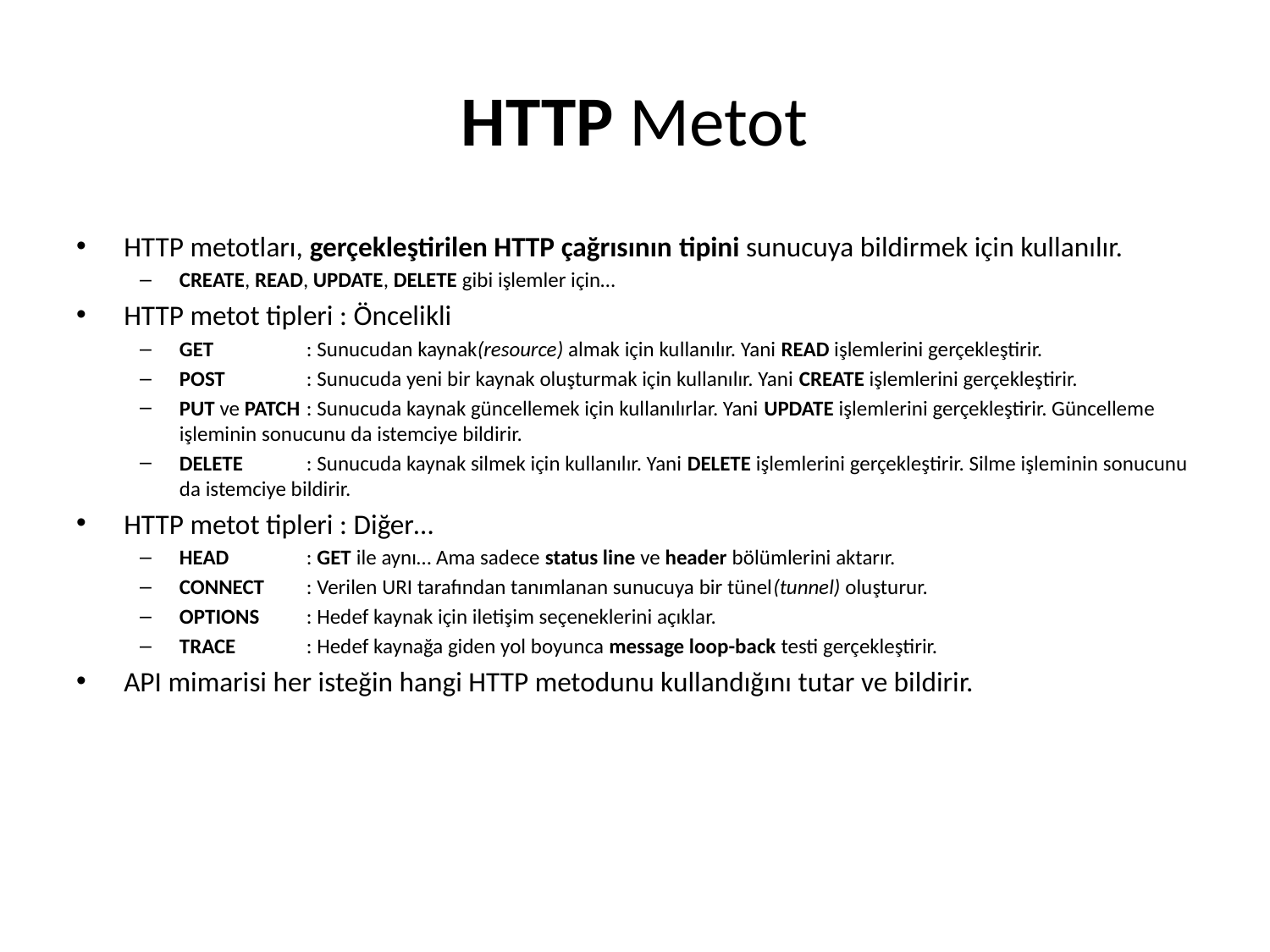

# HTTP Metot
HTTP metotları, gerçekleştirilen HTTP çağrısının tipini sunucuya bildirmek için kullanılır.
CREATE, READ, UPDATE, DELETE gibi işlemler için…
HTTP metot tipleri : Öncelikli
GET	: Sunucudan kaynak(resource) almak için kullanılır. Yani READ işlemlerini gerçekleştirir.
POST	: Sunucuda yeni bir kaynak oluşturmak için kullanılır. Yani CREATE işlemlerini gerçekleştirir.
PUT ve PATCH	: Sunucuda kaynak güncellemek için kullanılırlar. Yani UPDATE işlemlerini gerçekleştirir. Güncelleme işleminin sonucunu da istemciye bildirir.
DELETE	: Sunucuda kaynak silmek için kullanılır. Yani DELETE işlemlerini gerçekleştirir. Silme işleminin sonucunu da istemciye bildirir.
HTTP metot tipleri : Diğer…
HEAD	: GET ile aynı… Ama sadece status line ve header bölümlerini aktarır.
CONNECT	: Verilen URI tarafından tanımlanan sunucuya bir tünel(tunnel) oluşturur.
OPTIONS	: Hedef kaynak için iletişim seçeneklerini açıklar.
TRACE	: Hedef kaynağa giden yol boyunca message loop-back testi gerçekleştirir.
API mimarisi her isteğin hangi HTTP metodunu kullandığını tutar ve bildirir.